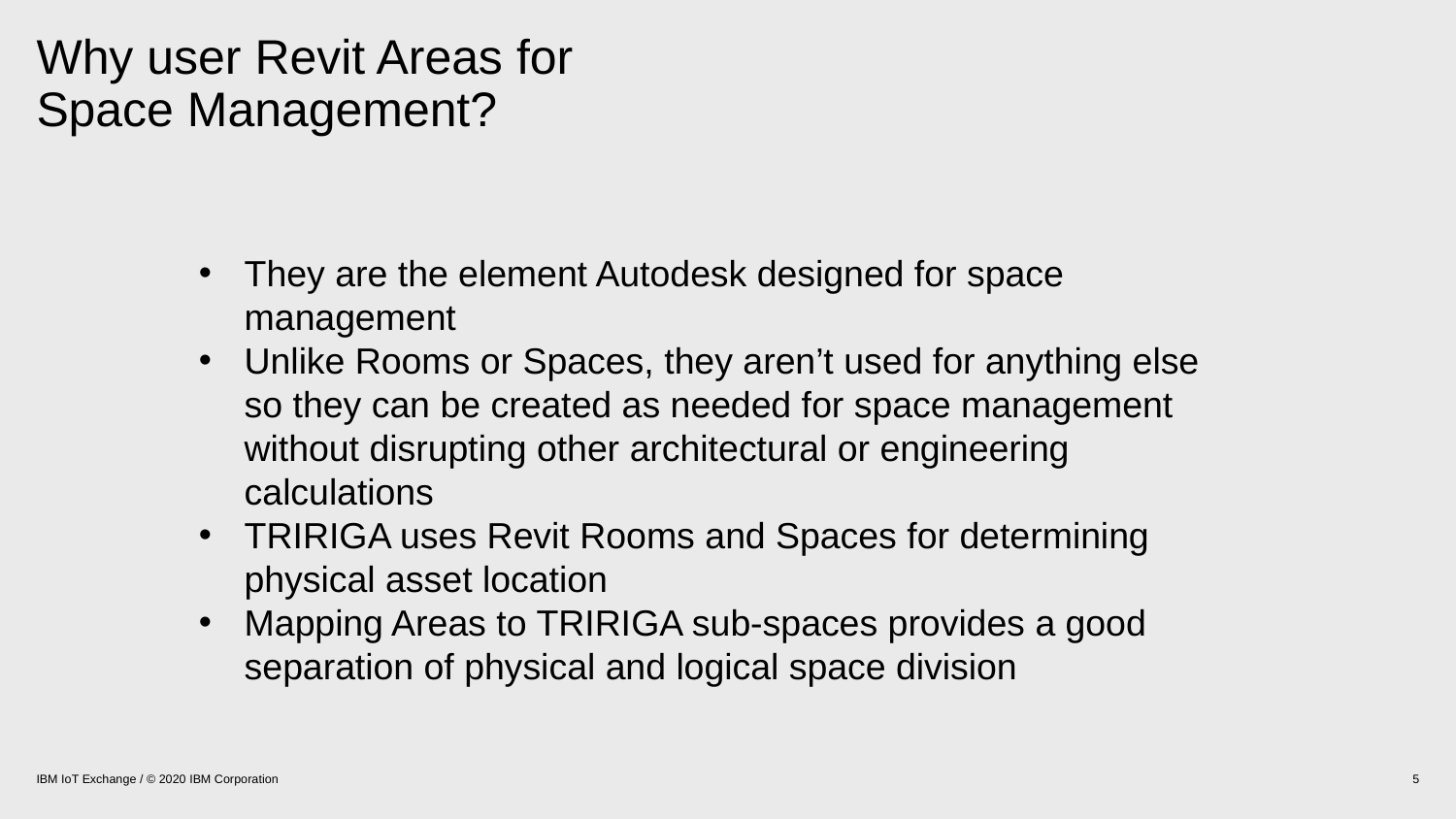

# Why user Revit Areas for Space Management?
They are the element Autodesk designed for space management
Unlike Rooms or Spaces, they aren’t used for anything else so they can be created as needed for space management without disrupting other architectural or engineering calculations
TRIRIGA uses Revit Rooms and Spaces for determining physical asset location
Mapping Areas to TRIRIGA sub-spaces provides a good separation of physical and logical space division

IBM IoT Exchange / © 2020 IBM Corporation
5